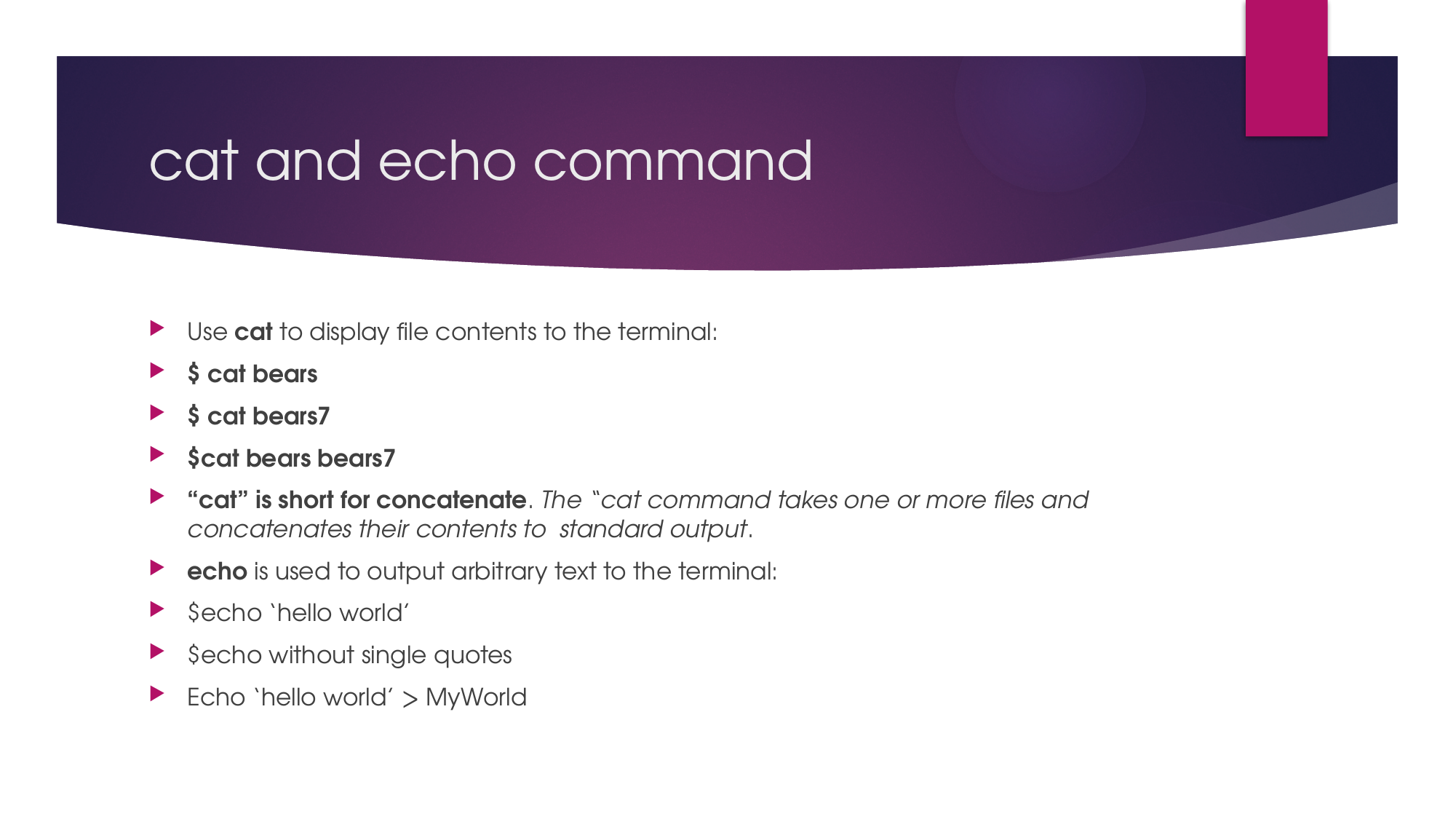

# cat and echo command
Use cat to display file contents to the terminal:
$ cat bears
$ cat bears7
$cat bears bears7
“cat” is short for concatenate. The “cat command takes one or more files and concatenates their contents to  standard output.
echo is used to output arbitrary text to the terminal:
$echo ‘hello world’
$echo without single quotes
Echo ‘hello world’ > MyWorld